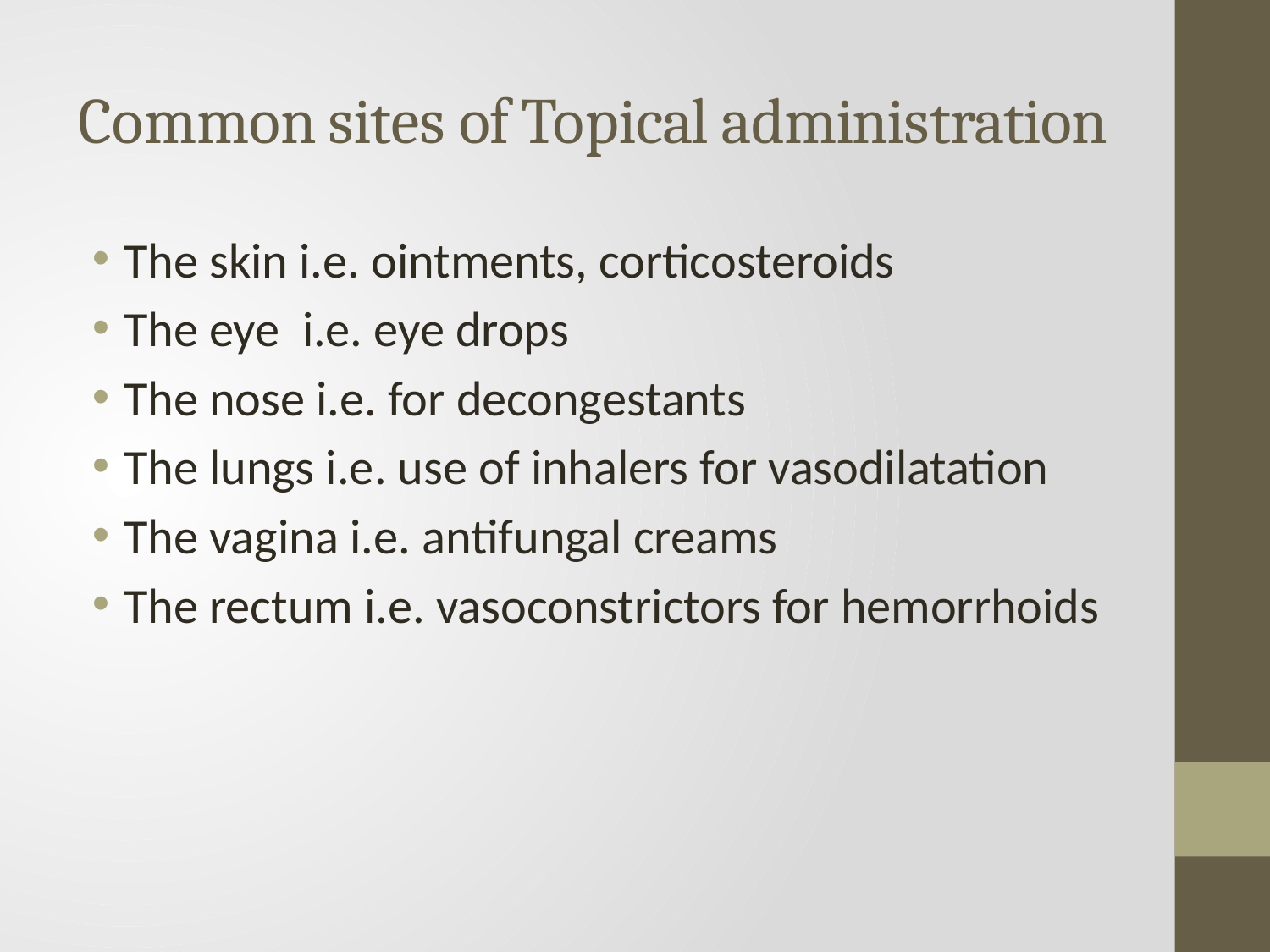

# Common sites of Topical administration
The skin i.e. ointments, corticosteroids
The eye  i.e. eye drops
The nose i.e. for decongestants
The lungs i.e. use of inhalers for vasodilatation
The vagina i.e. antifungal creams
The rectum i.e. vasoconstrictors for hemorrhoids